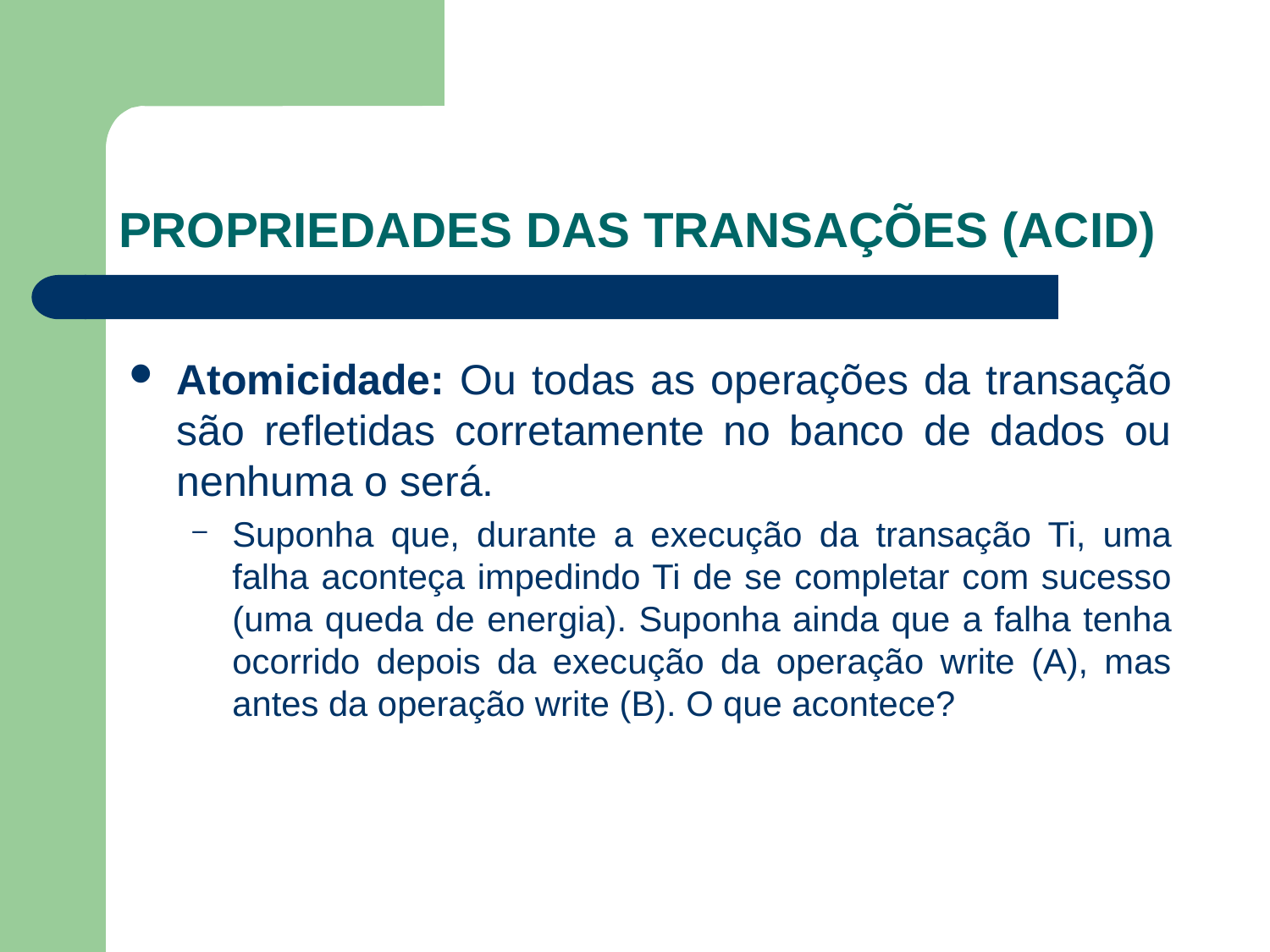

# PROPRIEDADES DAS TRANSAÇÕES (ACID)
Atomicidade: Ou todas as operações da transação são refletidas corretamente no banco de dados ou nenhuma o será.
Suponha que, durante a execução da transação Ti, uma falha aconteça impedindo Ti de se completar com sucesso (uma queda de energia). Suponha ainda que a falha tenha ocorrido depois da execução da operação write (A), mas antes da operação write (B). O que acontece?